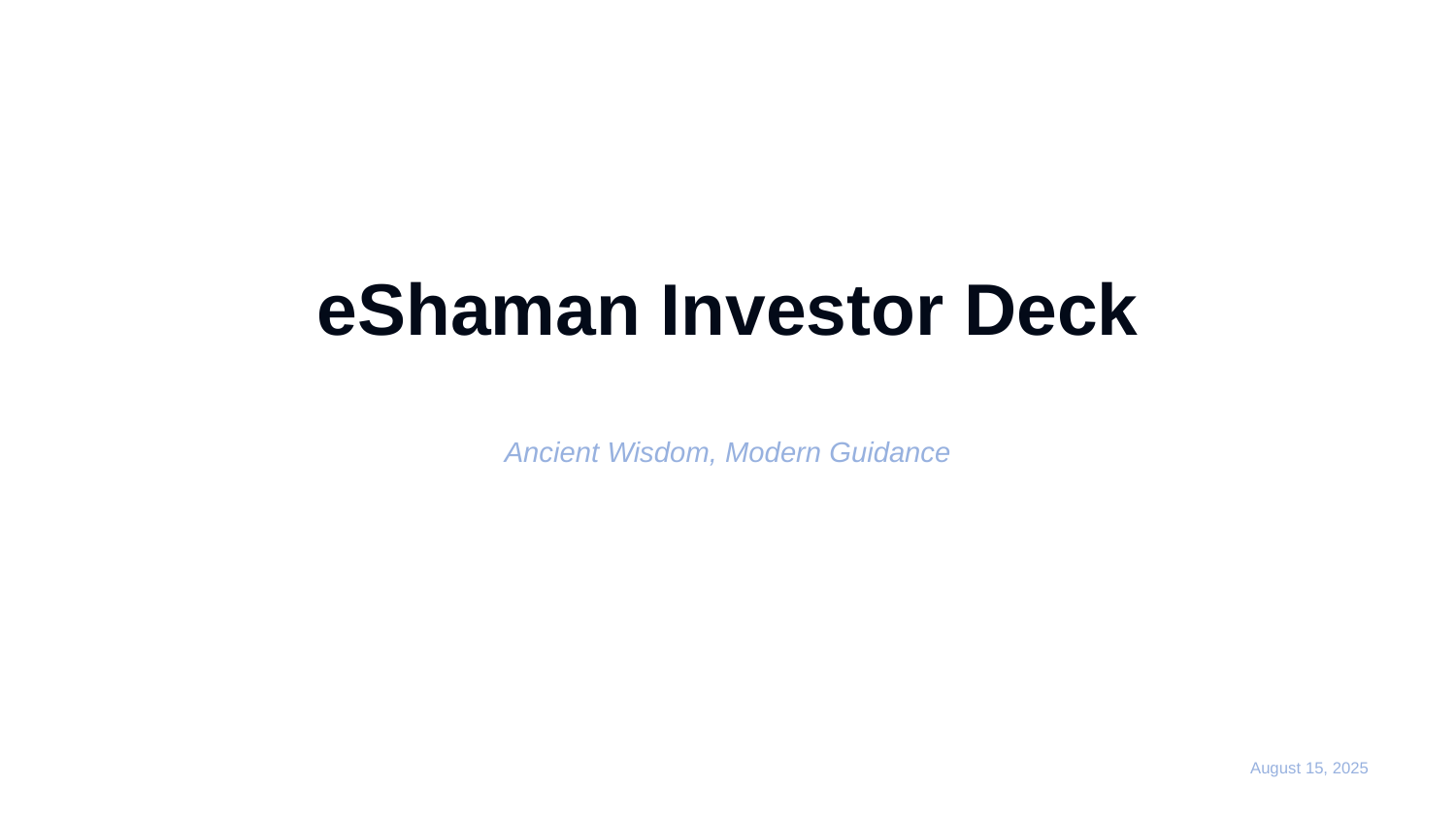

eShaman Investor Deck
Ancient Wisdom, Modern Guidance
August 15, 2025